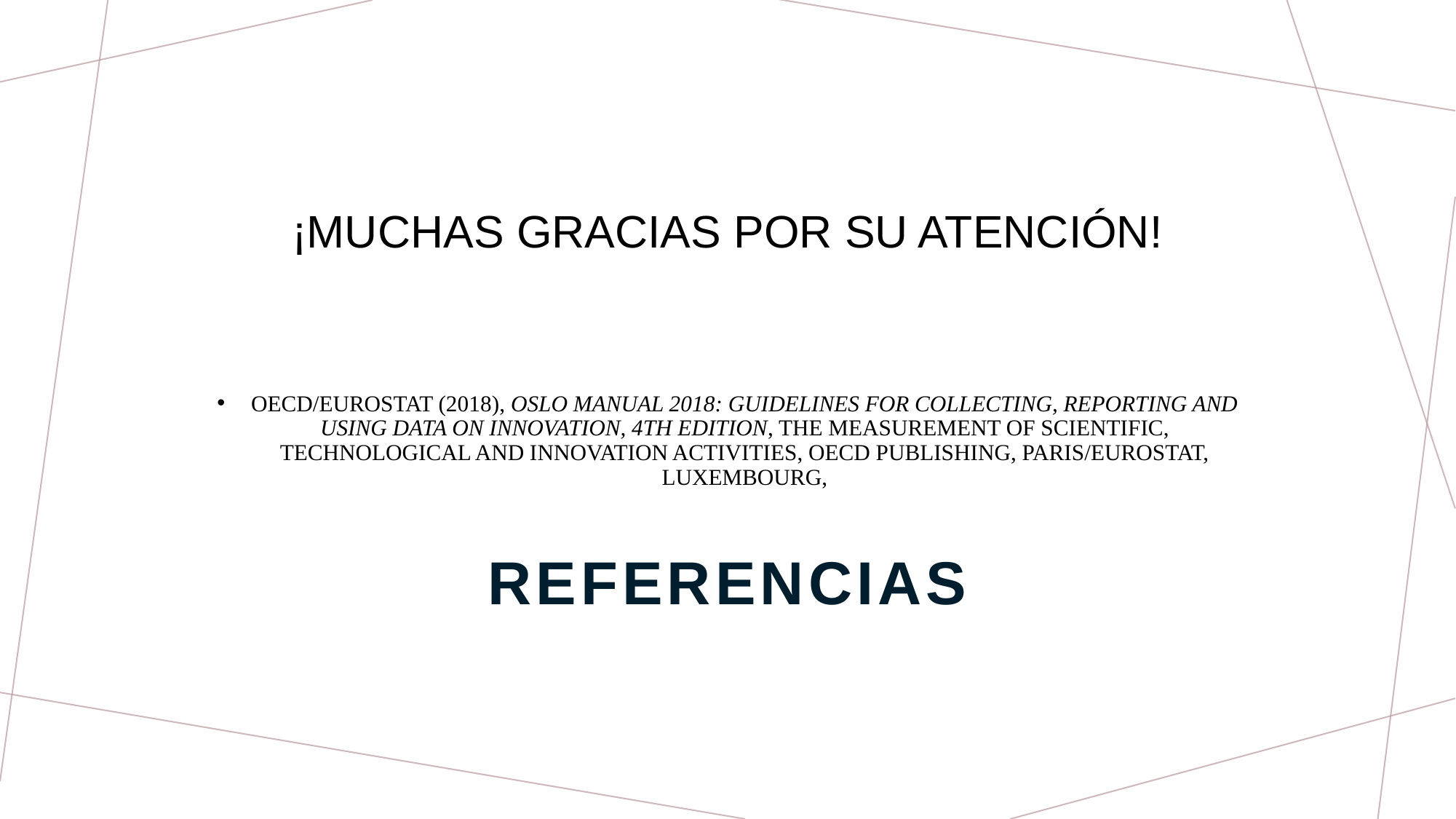

# OECD/Eurostat (2018), Oslo Manual 2018: Guidelines for Collecting, Reporting and Using Data on Innovation, 4th Edition, The Measurement of Scientific, Technological and Innovation Activities, OECD Publishing, Paris/Eurostat, Luxembourg,
¡MUCHAS GRACIAS POR SU ATENCIÓN!
Referencias